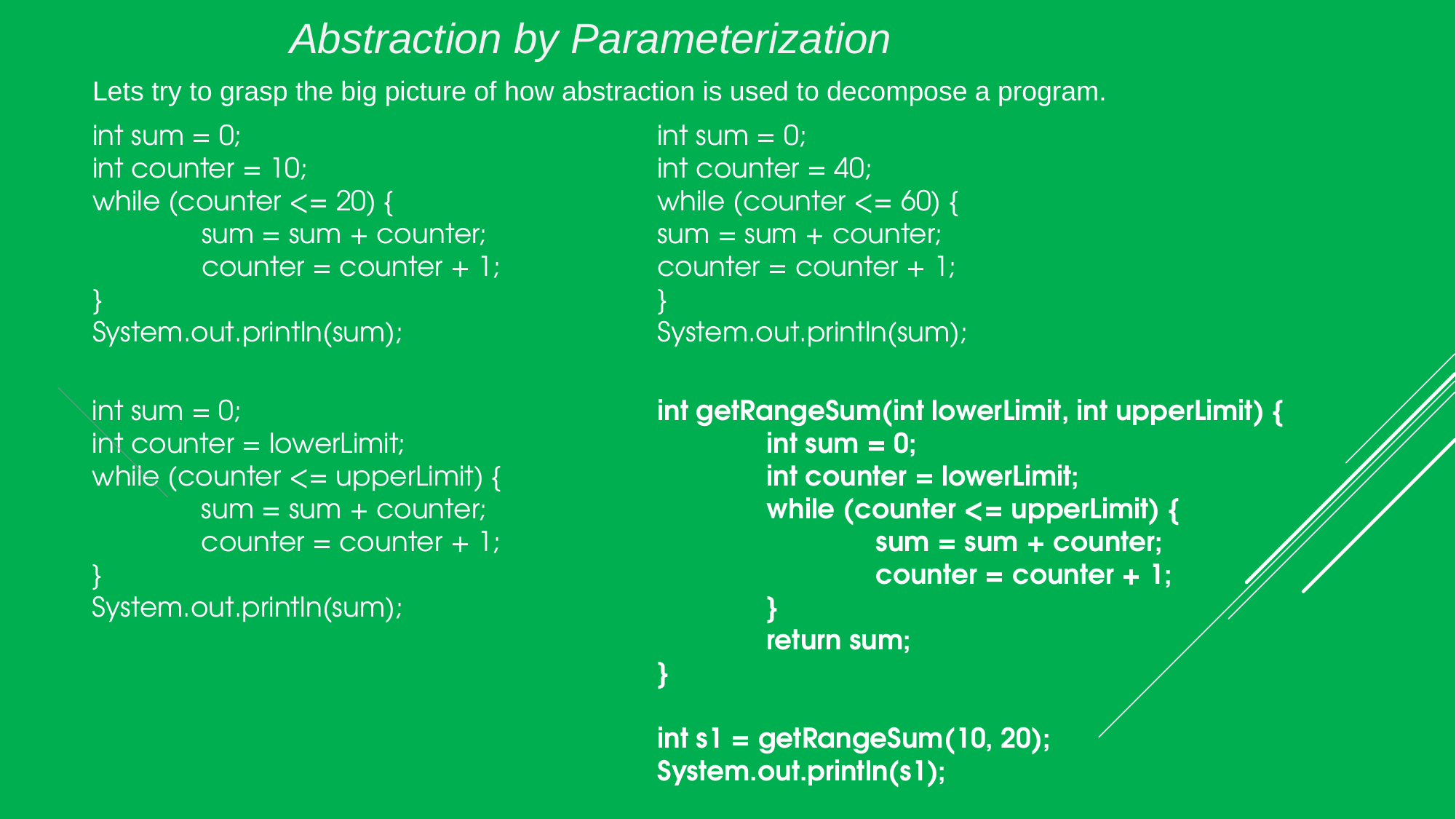

Abstraction by Parameterization
Lets try to grasp the big picture of how abstraction is used to decompose a program.
int sum = 0;
int counter = 10;
while (counter <= 20) {
	sum = sum + counter;
	counter = counter + 1;
}
System.out.println(sum);
int sum = 0;
int counter = 40;
while (counter <= 60) {
sum = sum + counter;
counter = counter + 1;
}
System.out.println(sum);
int sum = 0;
int counter = lowerLimit;
while (counter <= upperLimit) {
	sum = sum + counter;
	counter = counter + 1;
}
System.out.println(sum);
int getRangeSum(int lowerLimit, int upperLimit) {
	int sum = 0;
	int counter = lowerLimit;
	while (counter <= upperLimit) {
		sum = sum + counter;
		counter = counter + 1;
	}
	return sum;
}

int s1 = getRangeSum(10, 20);
System.out.println(s1);